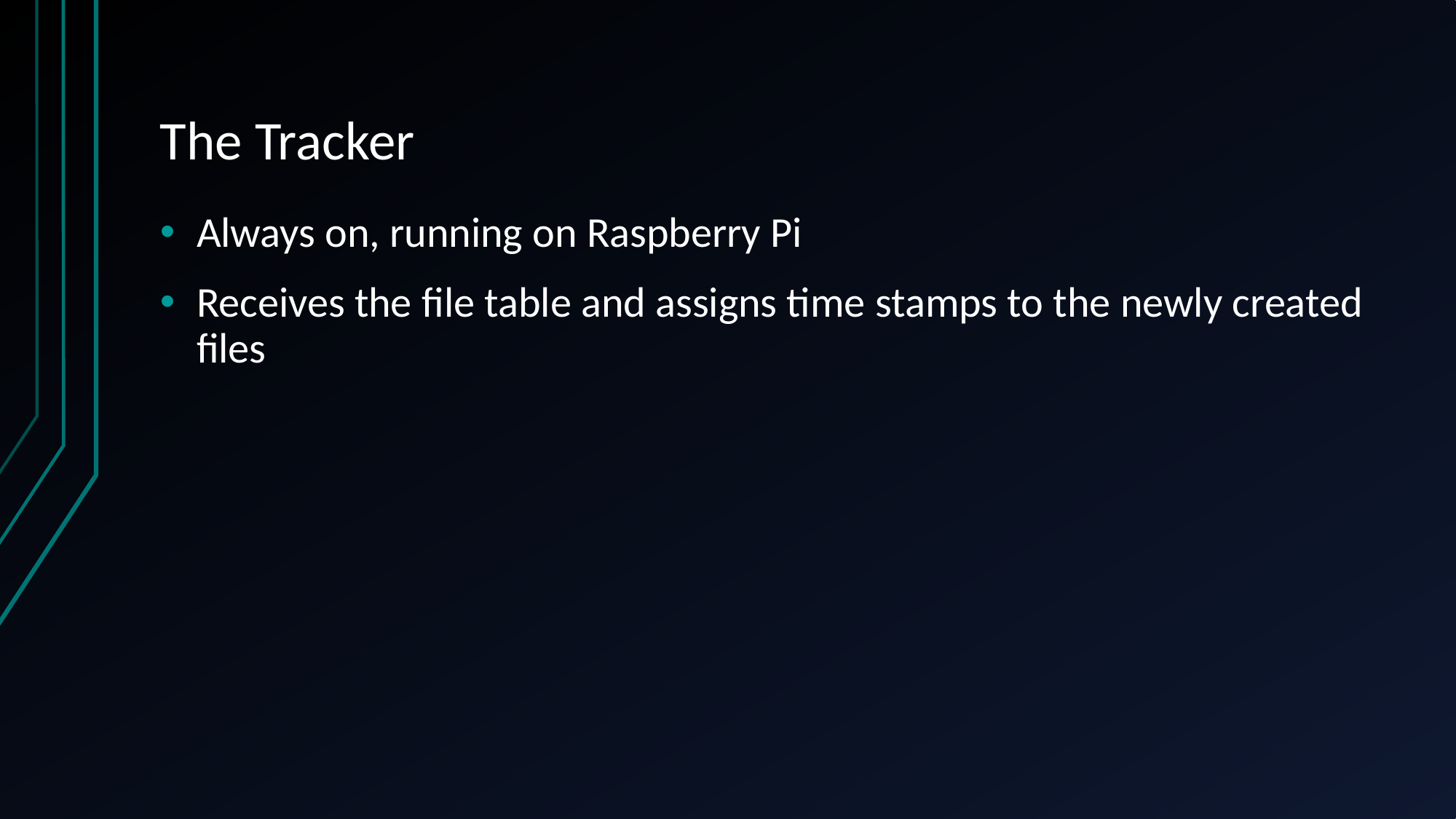

# The Tracker
Always on, running on Raspberry Pi
Receives the file table and assigns time stamps to the newly created files